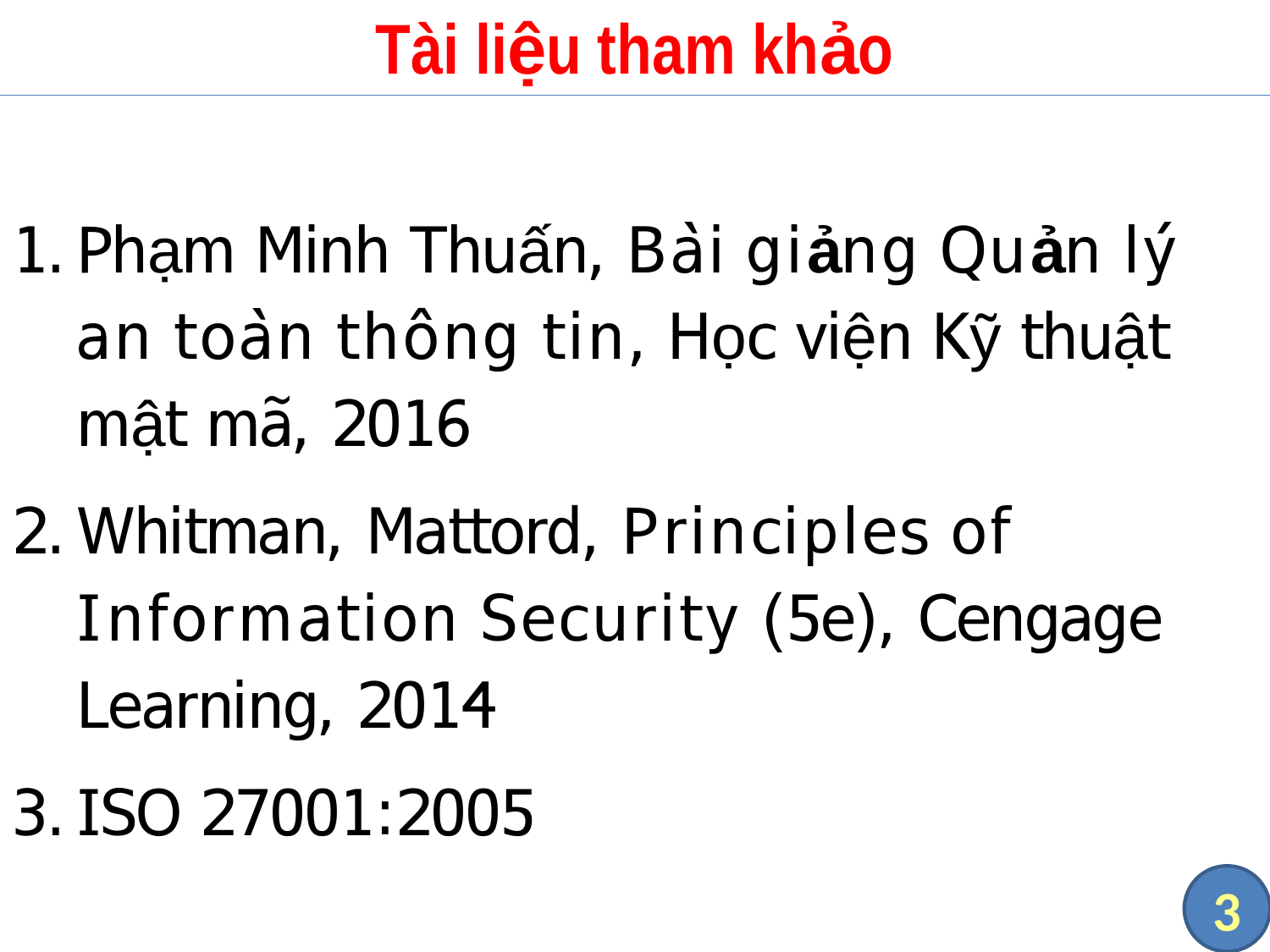

# Tài liệu tham khảo
Phạm Minh Thuấn, Bài giảng Quản lý an toàn thông tin, Học viện Kỹ thuật mật mã, 2016
Whitman, Mattord, Principles of Information Security (5e), Cengage Learning, 2014
ISO 27001:2005
3